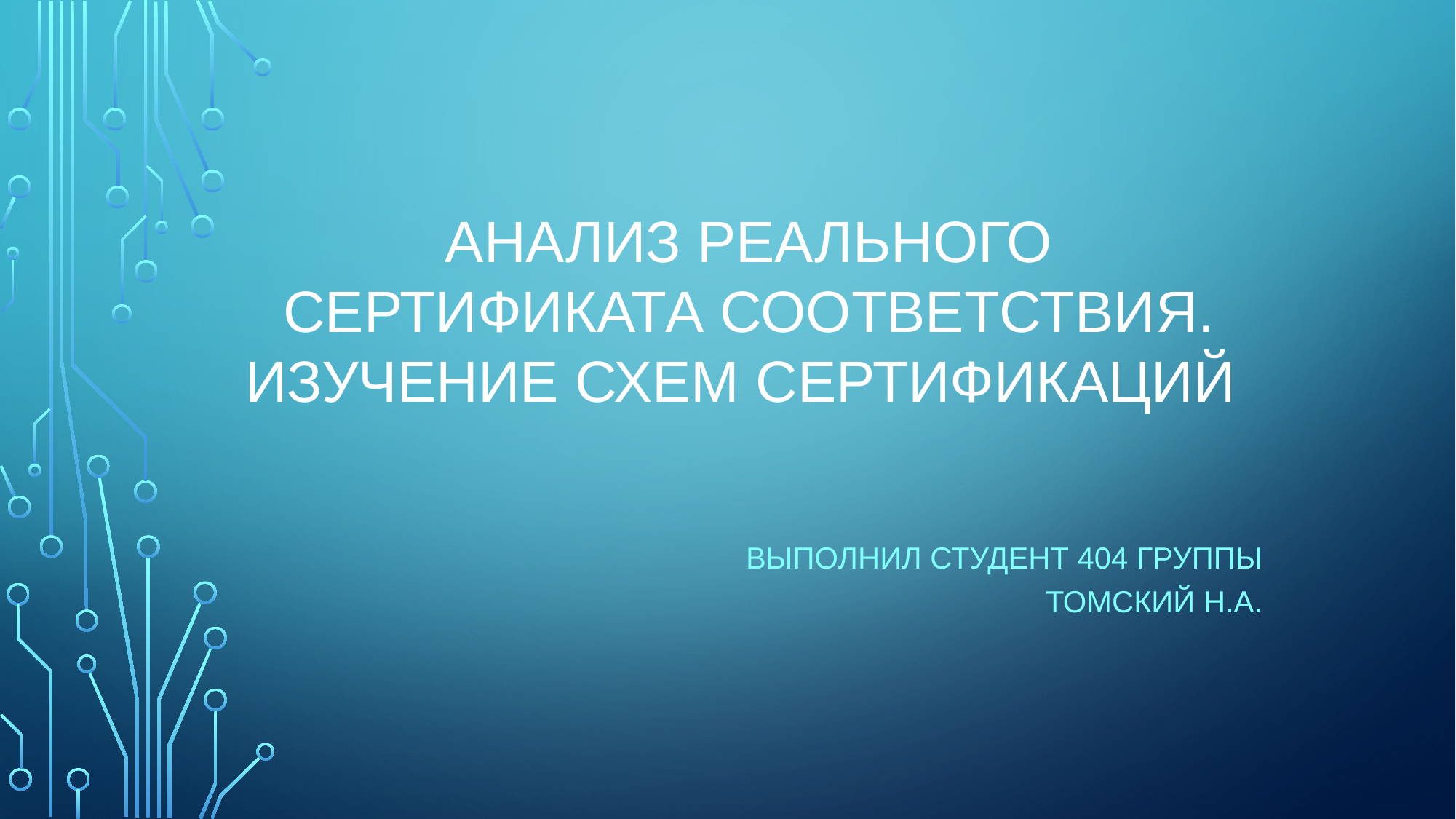

# Анализ реального сертификата соответствия. Изучение схем сертификаций

Выполнил студент 404 группы
Томский Н.А.